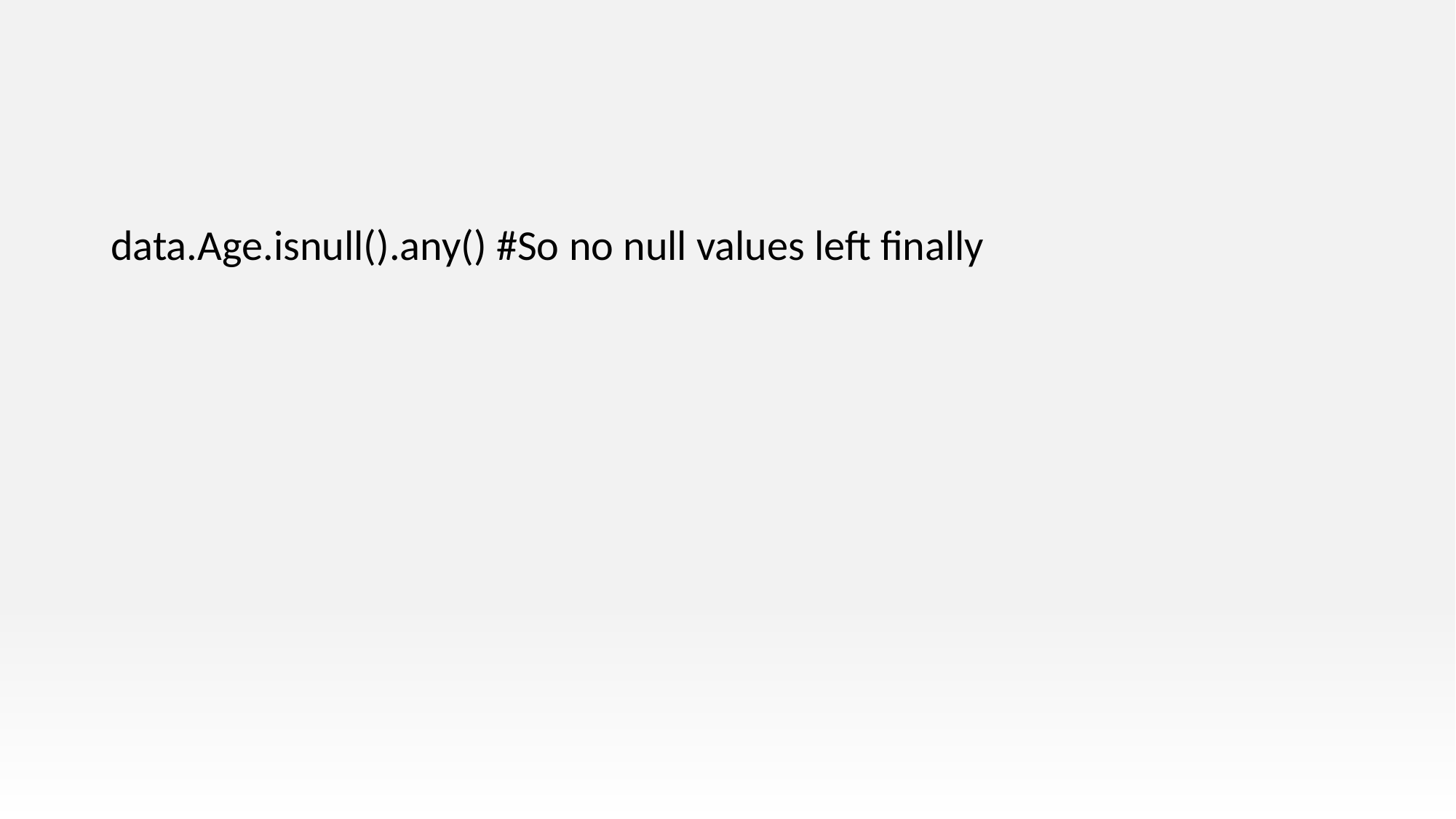

#
data.Age.isnull().any() #So no null values left finally